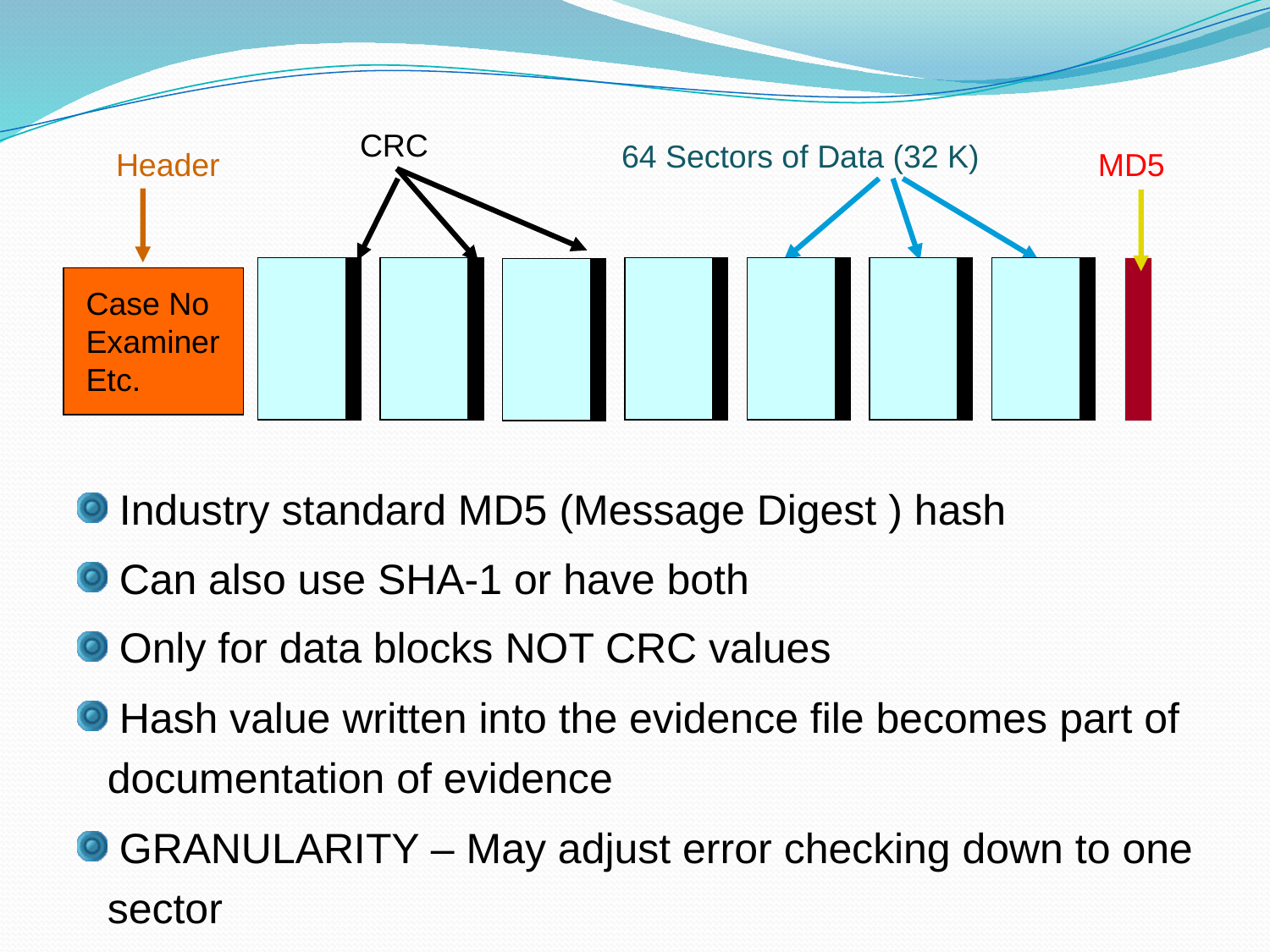

CRC
64 Sectors of Data (32 K)
Header
MD5

Case No
Examiner
Etc.
 Industry standard MD5 (Message Digest ) hash
 Can also use SHA-1 or have both
 Only for data blocks NOT CRC values
 Hash value written into the evidence file becomes part of documentation of evidence
 GRANULARITY – May adjust error checking down to one sector